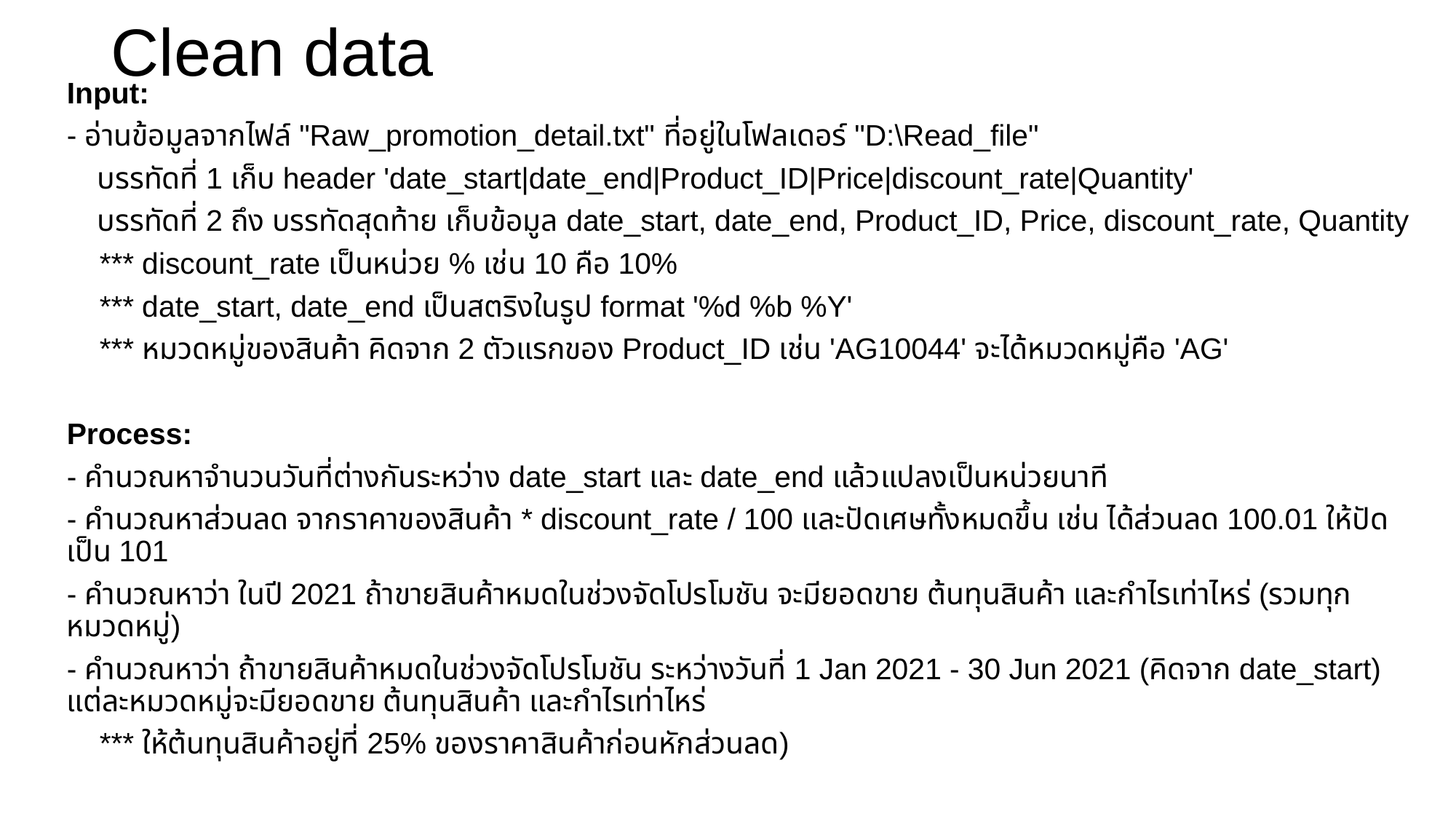

# Clean data
Input:
- อ่านข้อมูลจากไฟล์ "Raw_promotion_detail.txt" ที่อยู่ในโฟลเดอร์ "D:\Read_file"
    บรรทัดที่ 1 เก็บ header 'date_start|date_end|Product_ID|Price|discount_rate|Quantity'
    บรรทัดที่ 2 ถึง บรรทัดสุดท้าย เก็บข้อมูล date_start, date_end, Product_ID, Price, discount_rate, Quantity
    *** discount_rate เป็นหน่วย % เช่น 10 คือ 10%
    *** date_start, date_end เป็นสตริงในรูป format '%d %b %Y'
    *** หมวดหมู่ของสินค้า คิดจาก 2 ตัวแรกของ Product_ID เช่น 'AG10044' จะได้หมวดหมู่คือ 'AG'

Process:
- คำนวณหาจำนวนวันที่ต่างกันระหว่าง date_start และ date_end แล้วแปลงเป็นหน่วยนาที
- คำนวณหาส่วนลด จากราคาของสินค้า * discount_rate / 100 และปัดเศษทั้งหมดขึ้น เช่น ได้ส่วนลด 100.01 ให้ปัดเป็น 101
- คำนวณหาว่า ในปี 2021 ถ้าขายสินค้าหมดในช่วงจัดโปรโมชัน จะมียอดขาย ต้นทุนสินค้า และกำไรเท่าไหร่ (รวมทุกหมวดหมู่)
- คำนวณหาว่า ถ้าขายสินค้าหมดในช่วงจัดโปรโมชัน ระหว่างวันที่ 1 Jan 2021 - 30 Jun 2021 (คิดจาก date_start)  แต่ละหมวดหมู่จะมียอดขาย ต้นทุนสินค้า และกำไรเท่าไหร่
    *** ให้ต้นทุนสินค้าอยู่ที่ 25% ของราคาสินค้าก่อนหักส่วนลด)